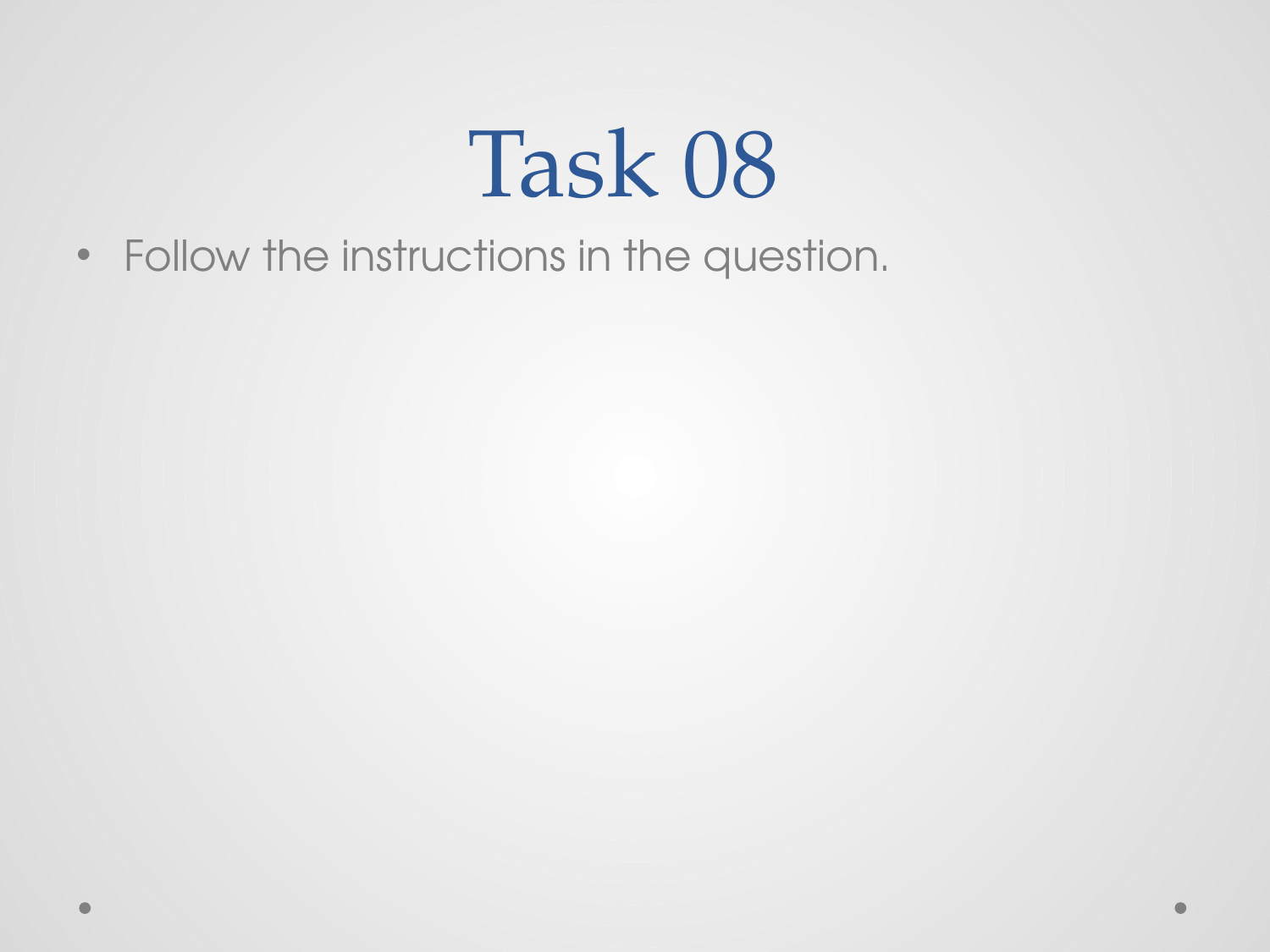

# Task 08
Follow the instructions in the question.